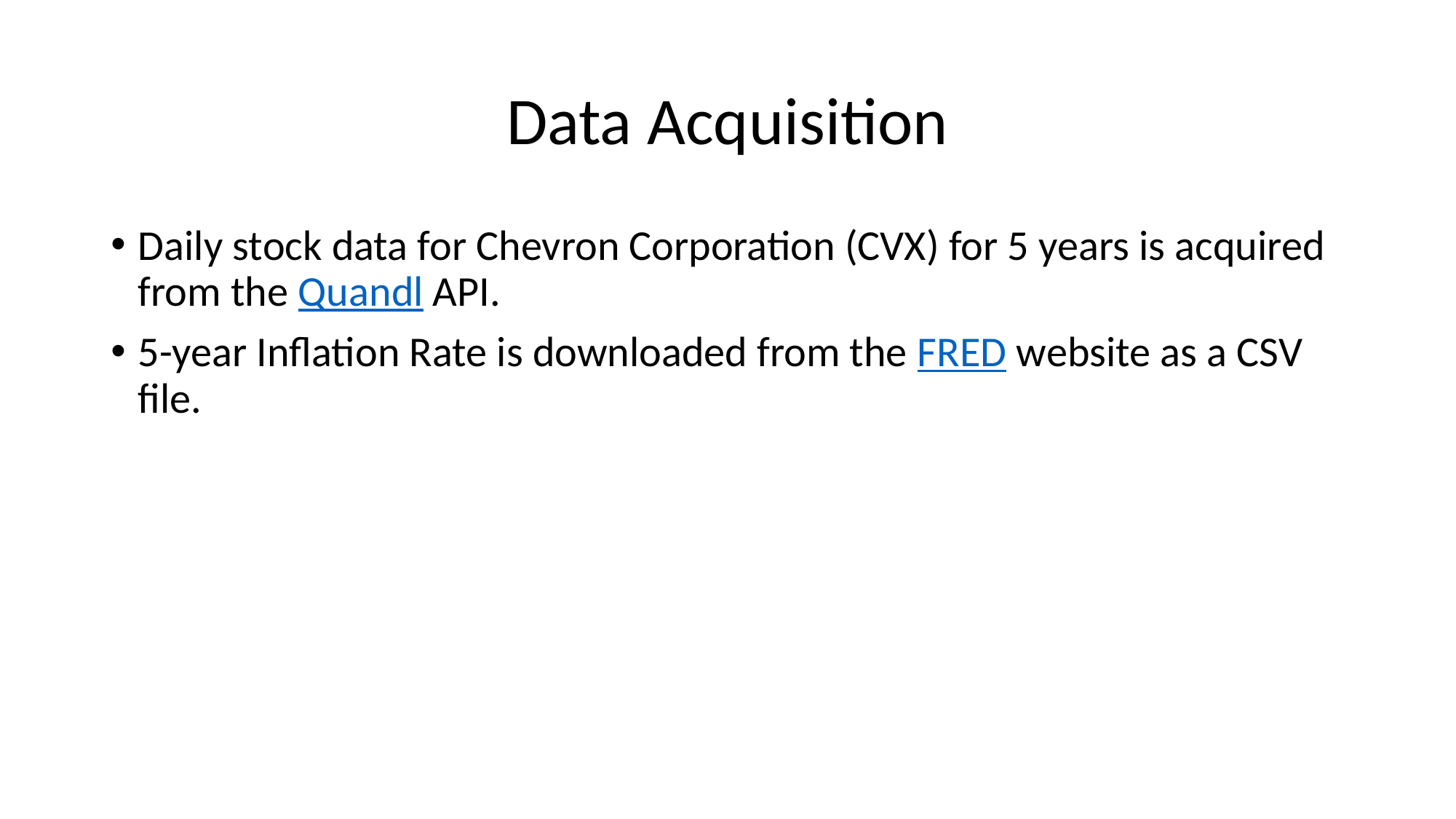

# Data Acquisition
Daily stock data for Chevron Corporation (CVX) for 5 years is acquired from the Quandl API.
5-year Inflation Rate is downloaded from the FRED website as a CSV file.